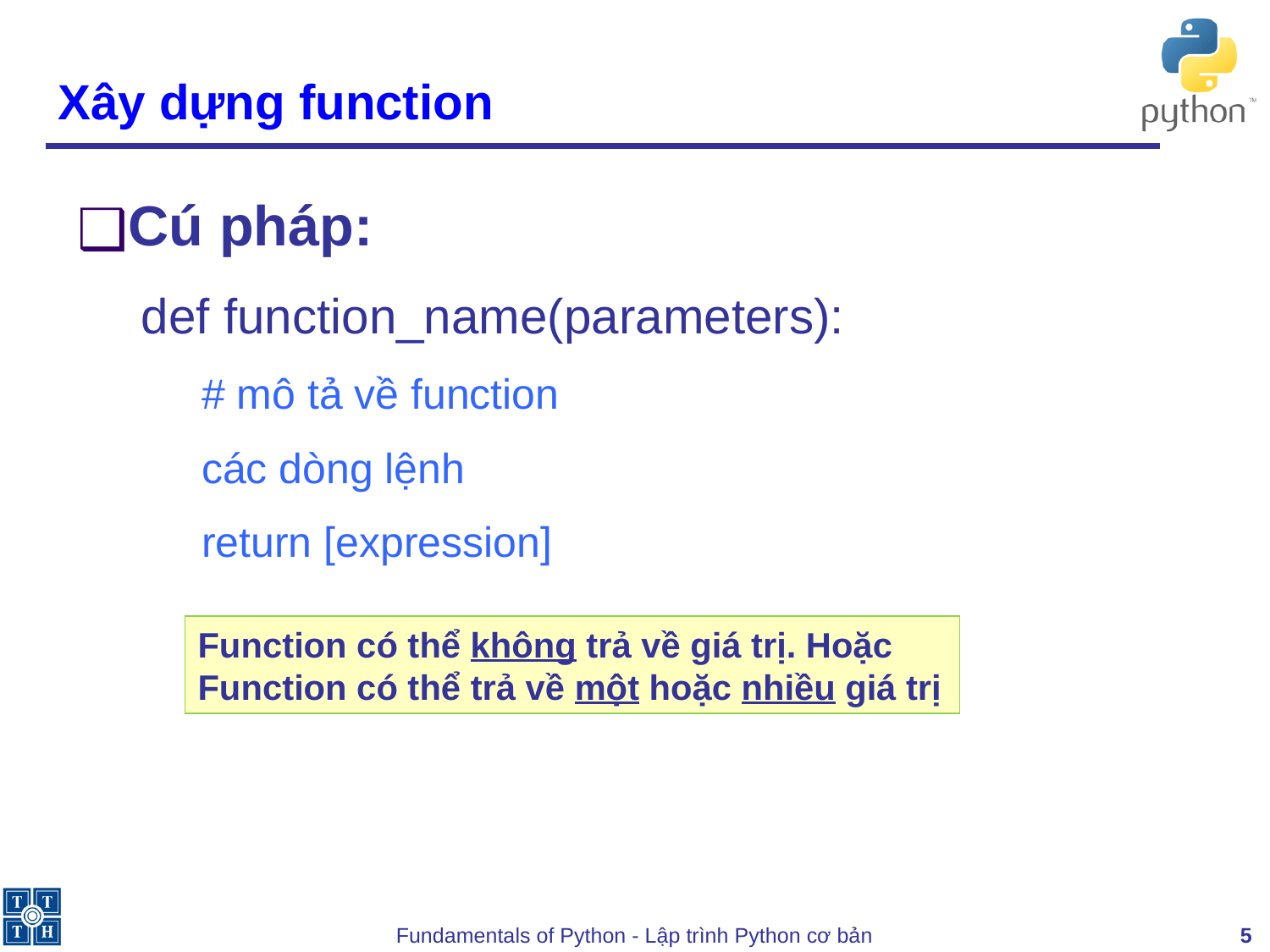

# Xây dựng function
Cú pháp:
def function_name(parameters):
 # mô tả về function
 các dòng lệnh
 return [expression]
Function có thể không trả về giá trị. Hoặc
Function có thể trả về một hoặc nhiều giá trị
5